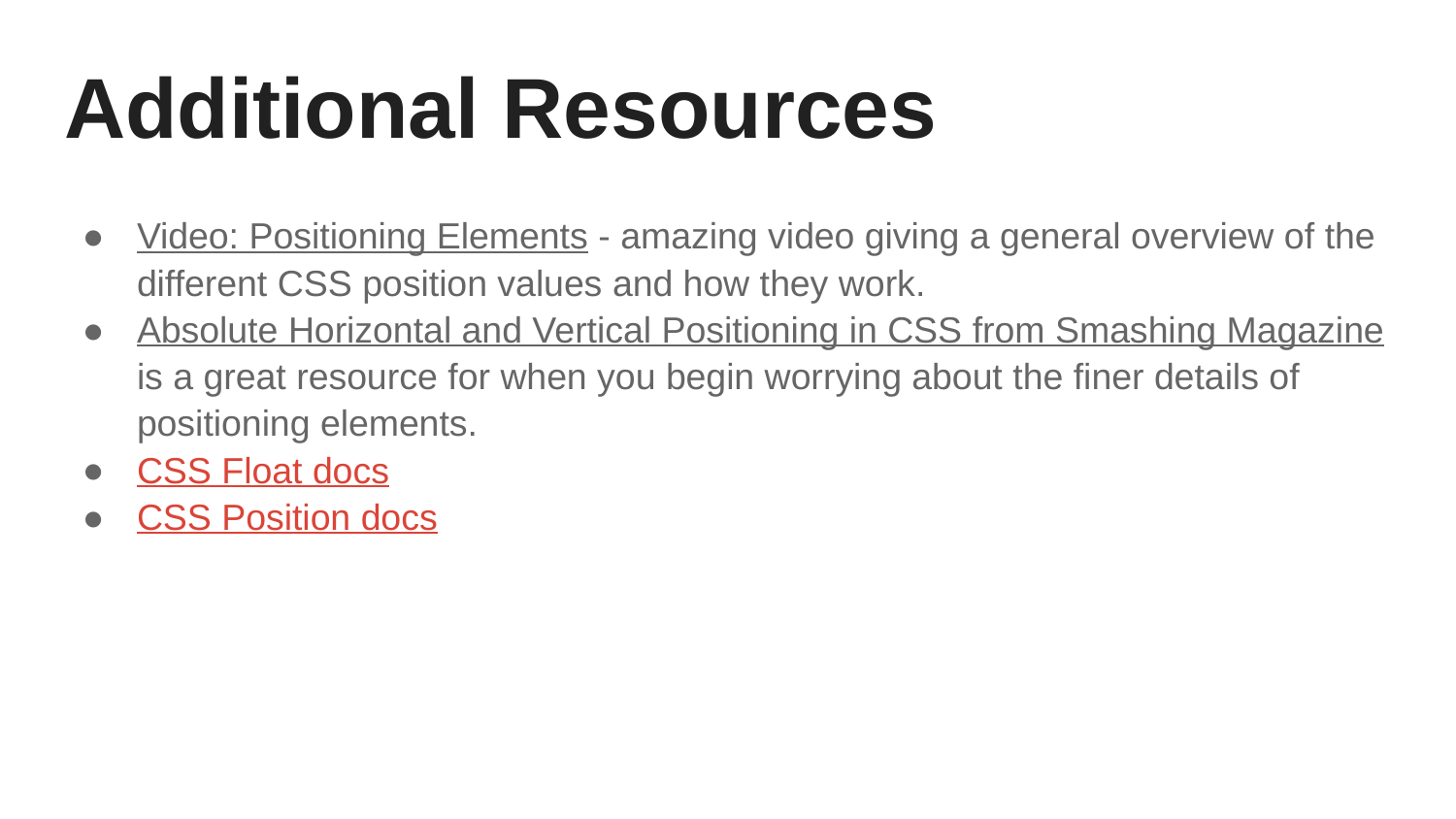

# Additional Resources
Video: Positioning Elements - amazing video giving a general overview of the different CSS position values and how they work.
Absolute Horizontal and Vertical Positioning in CSS from Smashing Magazine is a great resource for when you begin worrying about the finer details of positioning elements.
CSS Float docs
CSS Position docs